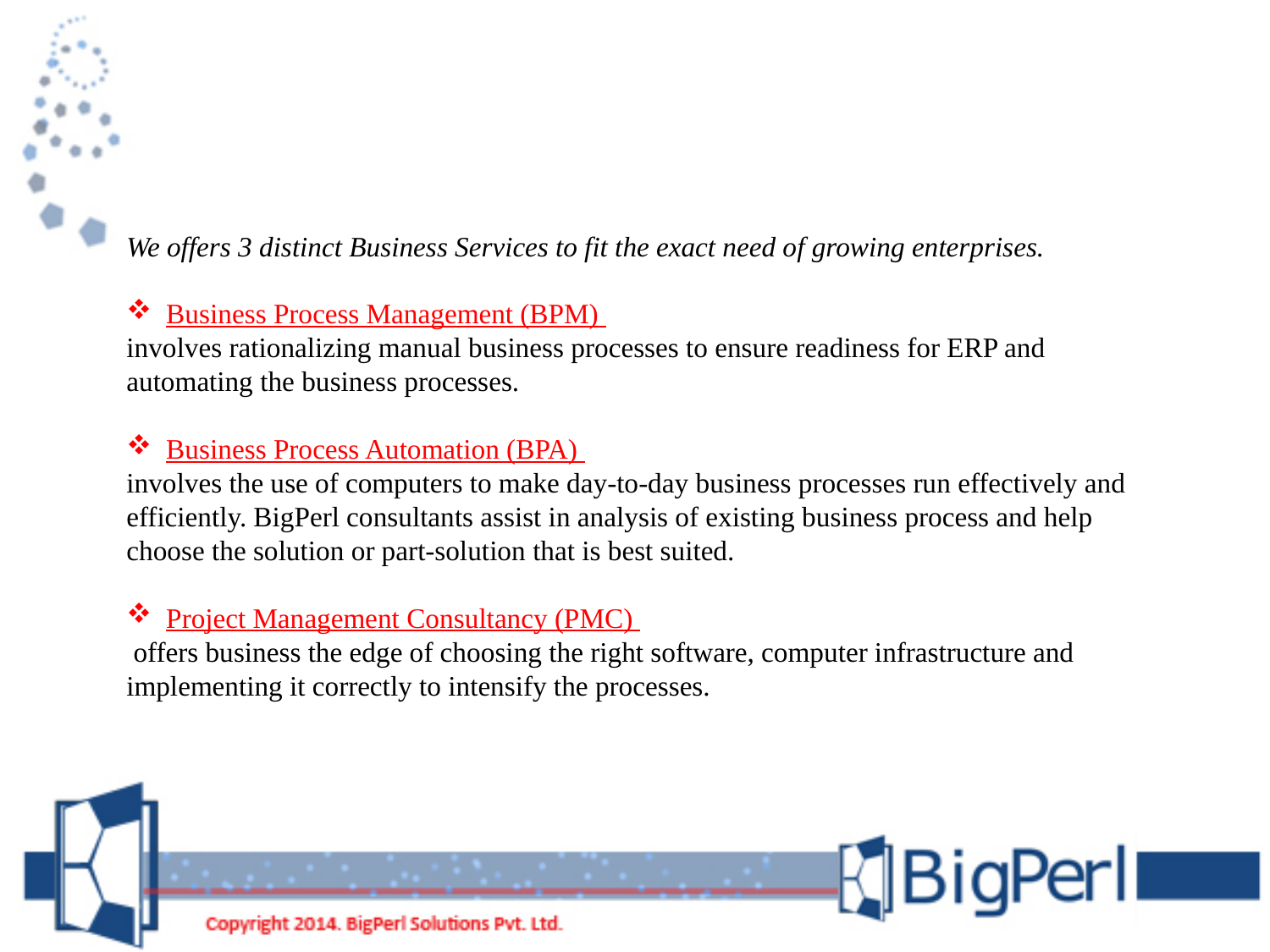

We offers 3 distinct Business Services to fit the exact need of growing enterprises.

Business Process Management (BPM)
involves rationalizing manual business processes to ensure readiness for ERP and automating the business processes.

Business Process Automation (BPA)
involves the use of computers to make day-to-day business processes run effectively and efficiently. BigPerl consultants assist in analysis of existing business process and help choose the solution or part-solution that is best suited.

Project Management Consultancy (PMC)
 offers business the edge of choosing the right software, computer infrastructure and implementing it correctly to intensify the processes.